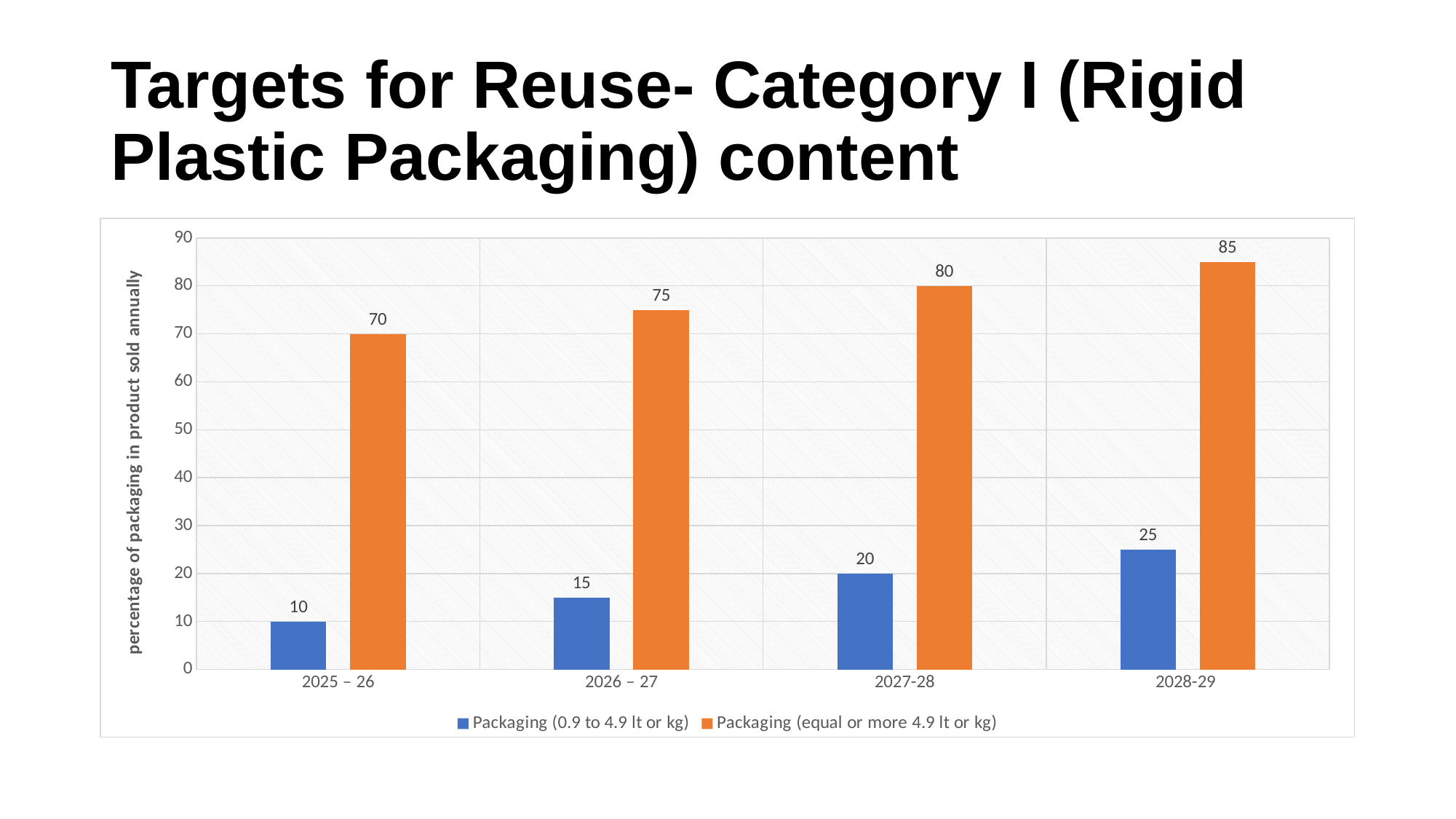

# Targets for Reuse- Category I (Rigid Plastic Packaging) content

### Chart

| Category | Packaging (0.9 to 4.9 lt or kg) | Packaging (equal or more 4.9 lt or kg) |
|---|---|---|
| 2025 – 26 | 10.0 | 70.0 |
| 2026 – 27 | 15.0 | 75.0 |
| 2027-28 | 20.0 | 80.0 |
| 2028-29  | 25.0 | 85.0 |